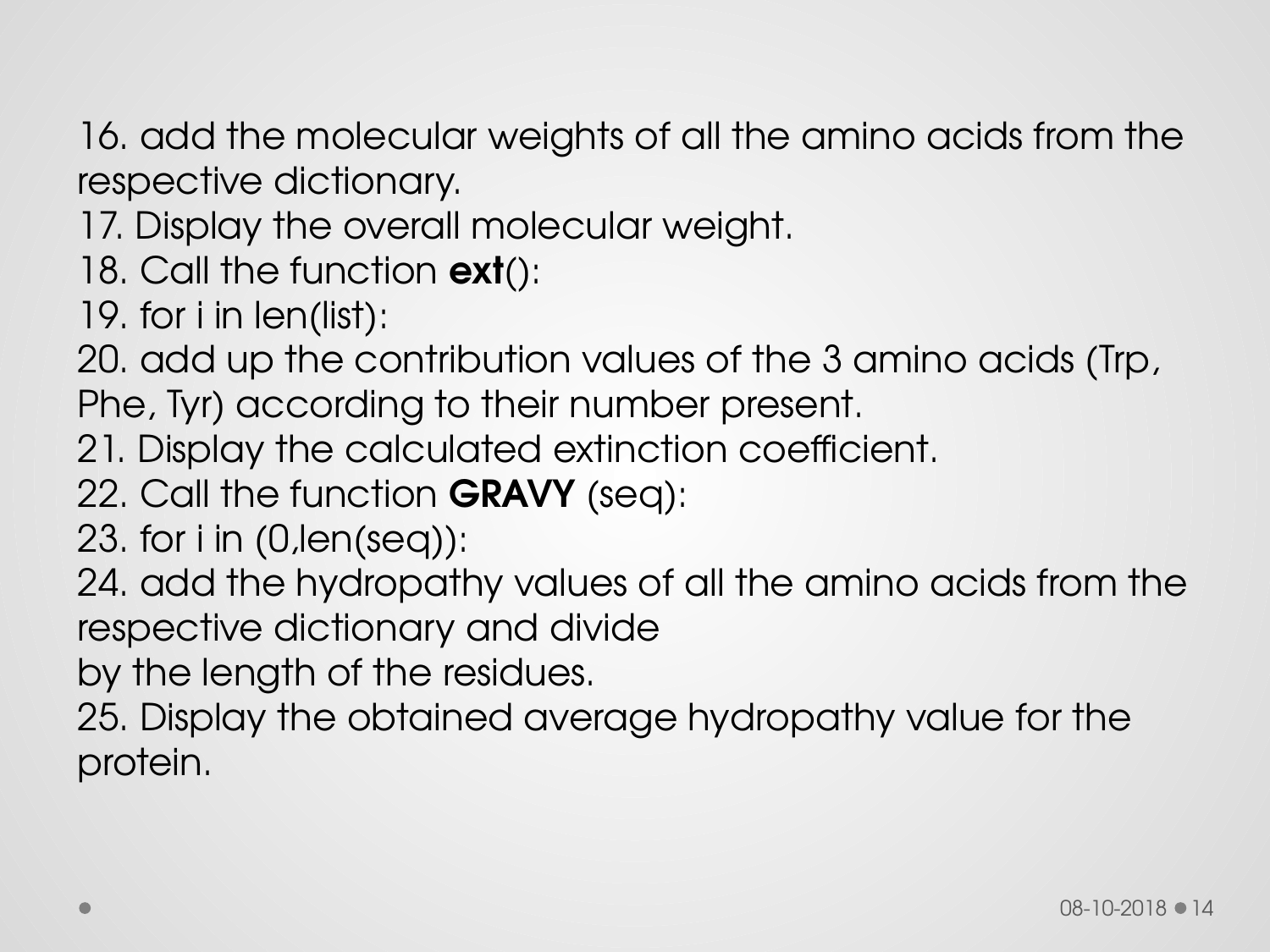

16. add the molecular weights of all the amino acids from the respective dictionary.
17. Display the overall molecular weight.
18. Call the function ext():
19. for i in len(list):
20. add up the contribution values of the 3 amino acids (Trp, Phe, Tyr) according to their number present.
21. Display the calculated extinction coefficient.
22. Call the function GRAVY (seq):
23. for i in (0,len(seq)):
24. add the hydropathy values of all the amino acids from the respective dictionary and divide
by the length of the residues.
25. Display the obtained average hydropathy value for the protein.

08-10-2018
14